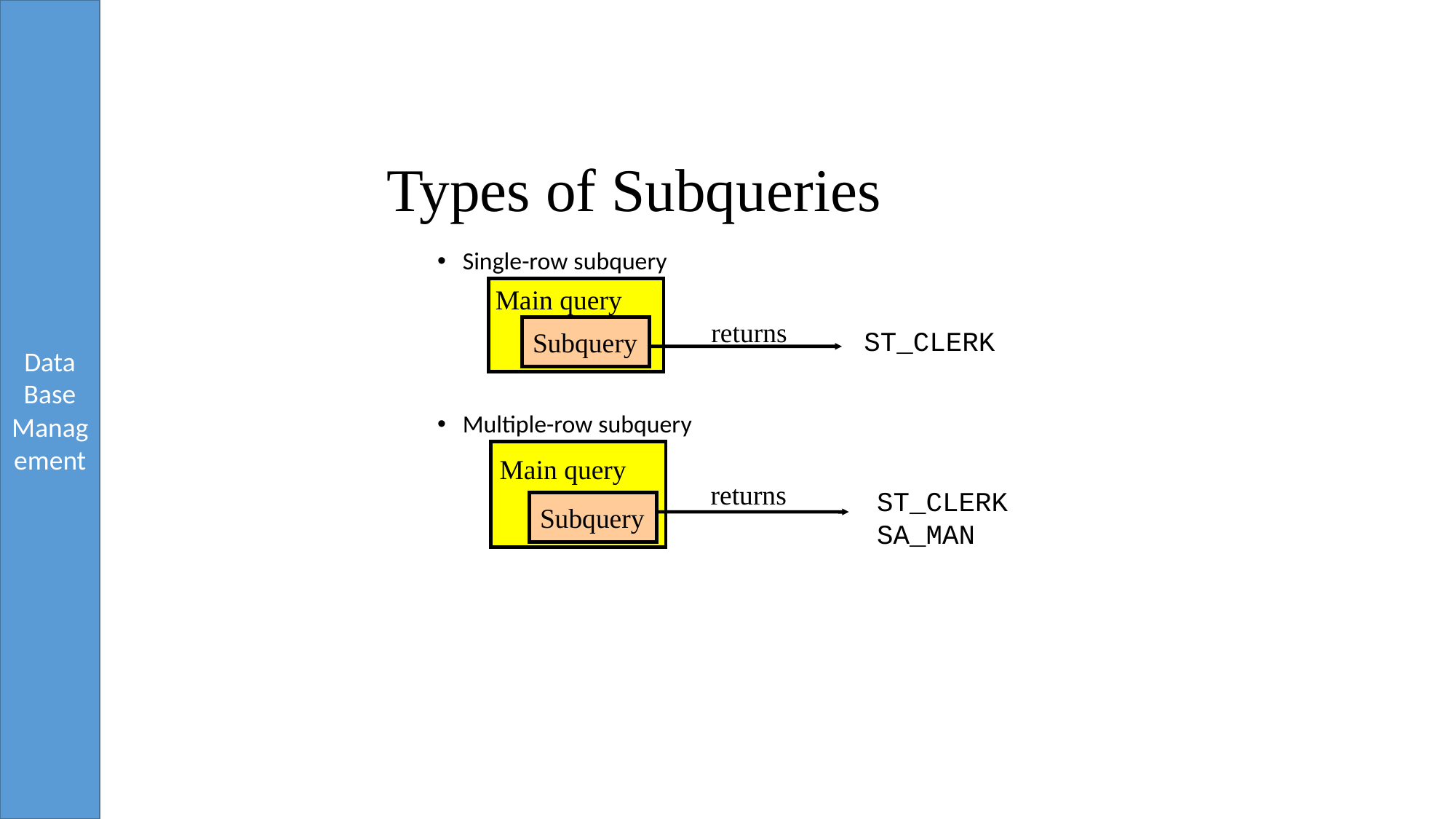

# Types of Subqueries
Single-row subquery

Multiple-row subquery
Main query

returns
Subquery
ST_CLERK

Main query

returns
ST_CLERK
SA_MAN
Subquery